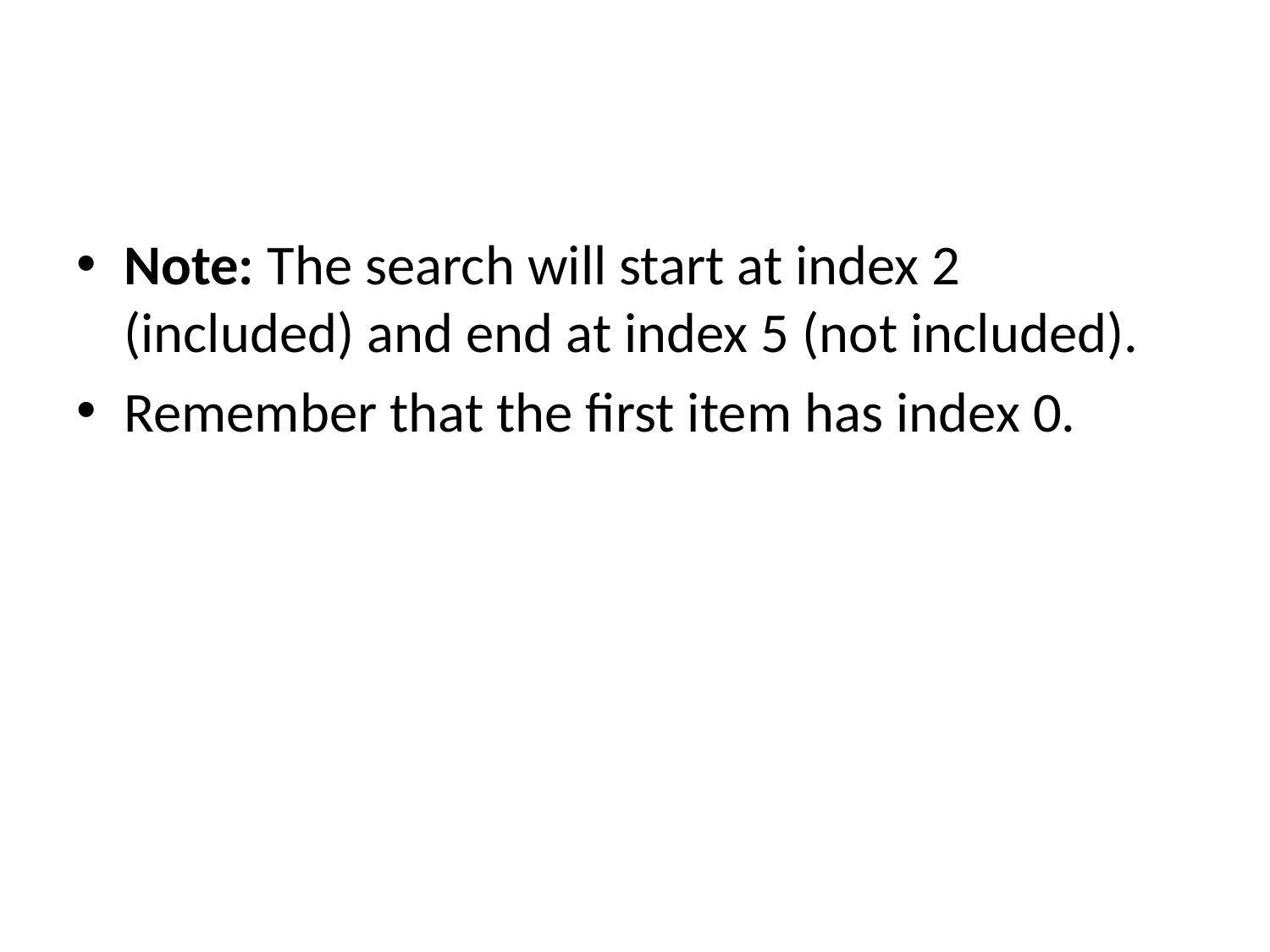

#
Note: The search will start at index 2 (included) and end at index 5 (not included).
Remember that the first item has index 0.